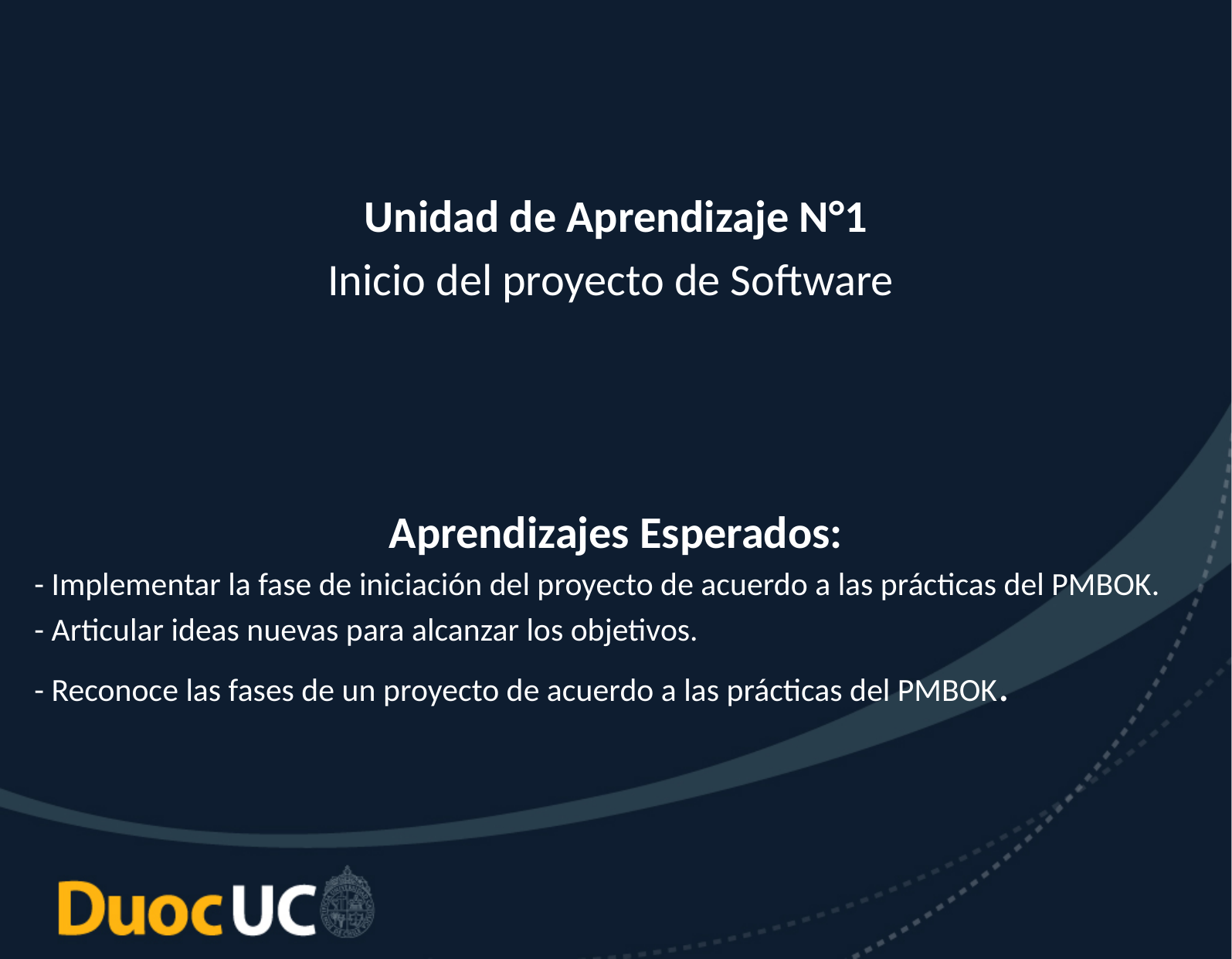

Unidad de Aprendizaje N°1
Inicio del proyecto de Software

Aprendizajes Esperados:
- Implementar la fase de iniciación del proyecto de acuerdo a las prácticas del PMBOK.
- Articular ideas nuevas para alcanzar los objetivos.
- Reconoce las fases de un proyecto de acuerdo a las prácticas del PMBOK.